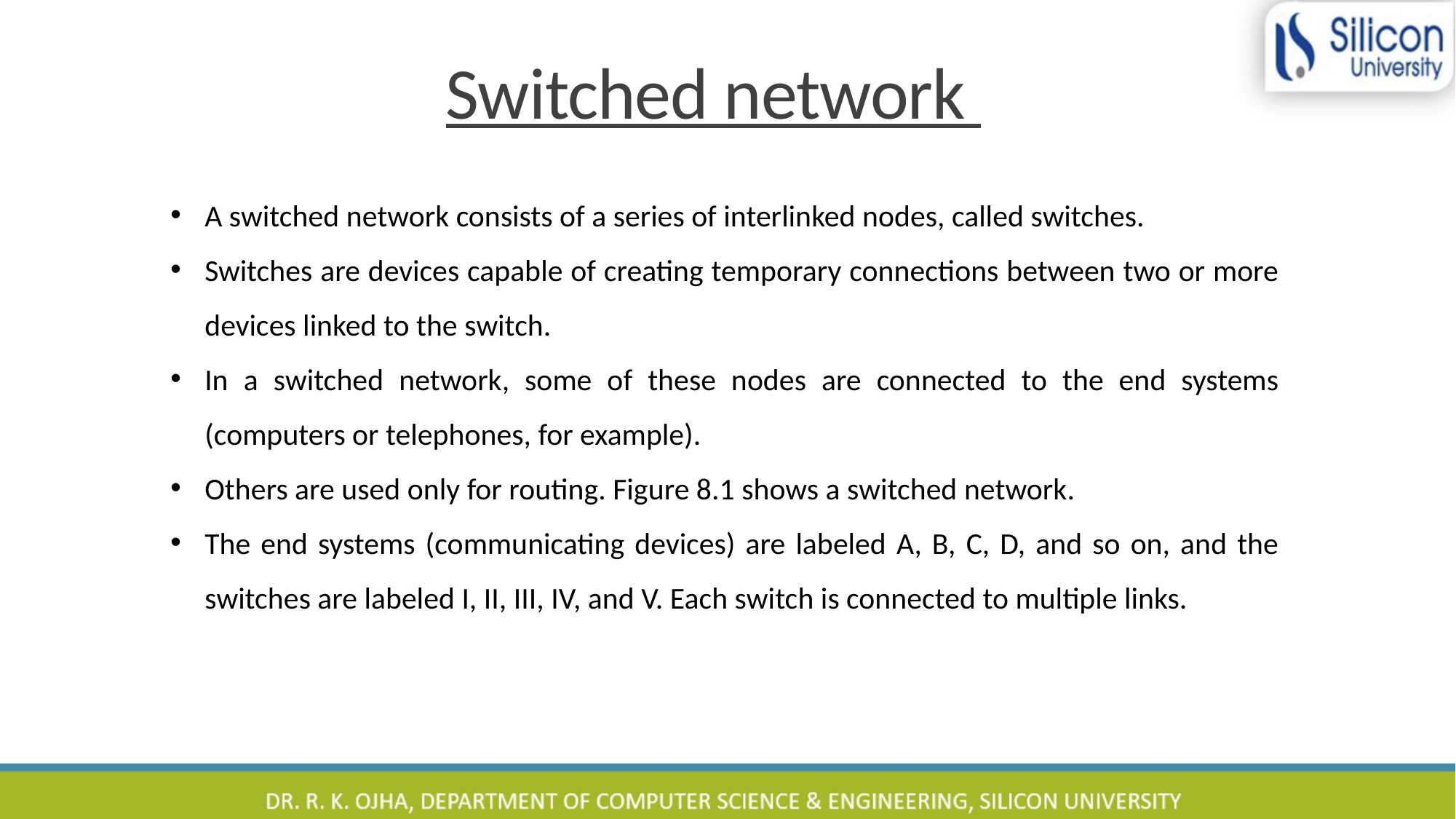

Switched network
A switched network consists of a series of interlinked nodes, called switches.
Switches are devices capable of creating temporary connections between two or more devices linked to the switch.
In a switched network, some of these nodes are connected to the end systems (computers or telephones, for example).
Others are used only for routing. Figure 8.1 shows a switched network.
The end systems (communicating devices) are labeled A, B, C, D, and so on, and the switches are labeled I, II, III, IV, and V. Each switch is connected to multiple links.
3